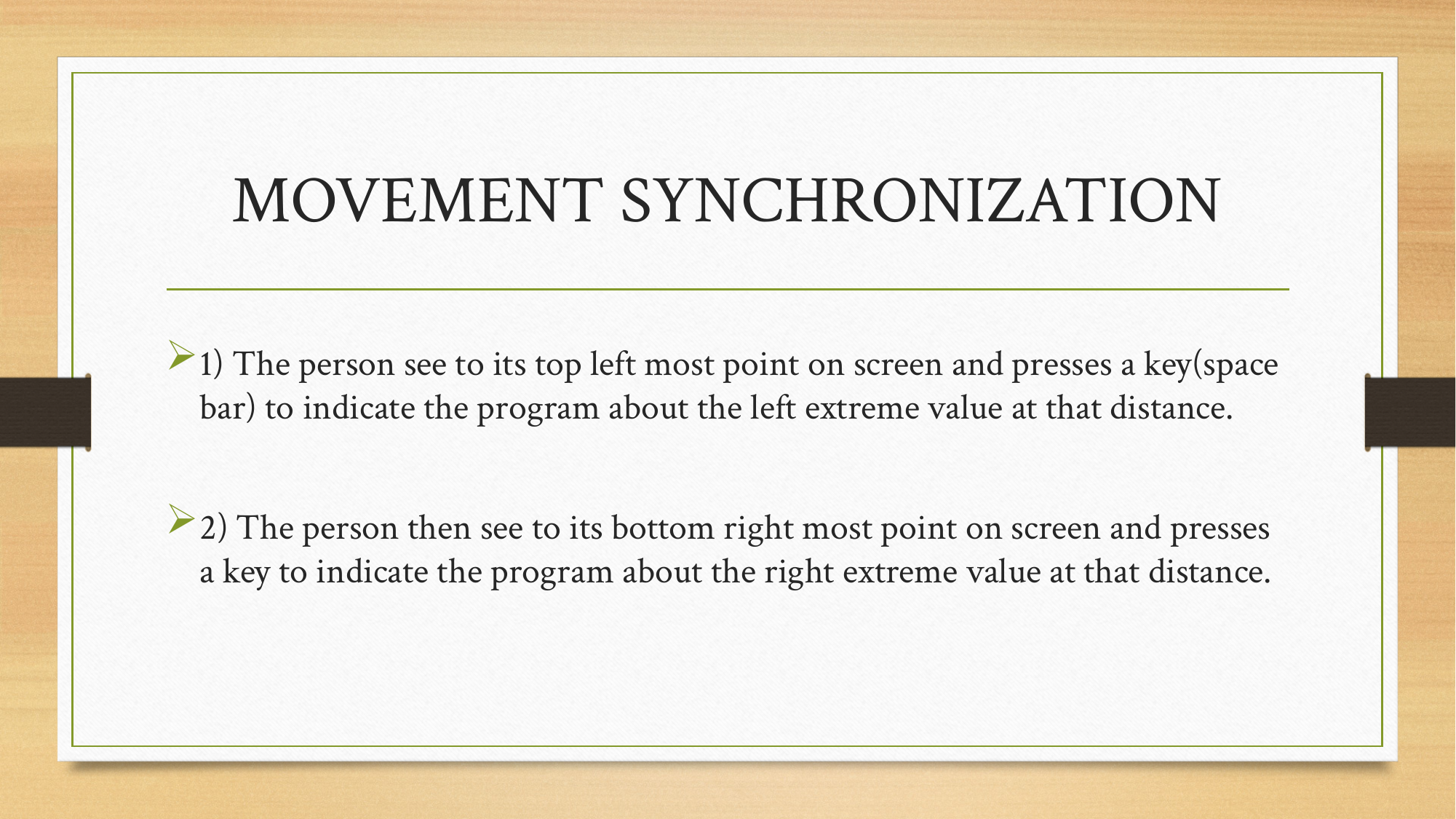

# MOVEMENT SYNCHRONIZATION

1) The person see to its top left most point on screen and presses a key(space bar) to indicate the program about the left extreme value at that distance.

2) The person then see to its bottom right most point on screen and presses a key to indicate the program about the right extreme value at that distance.